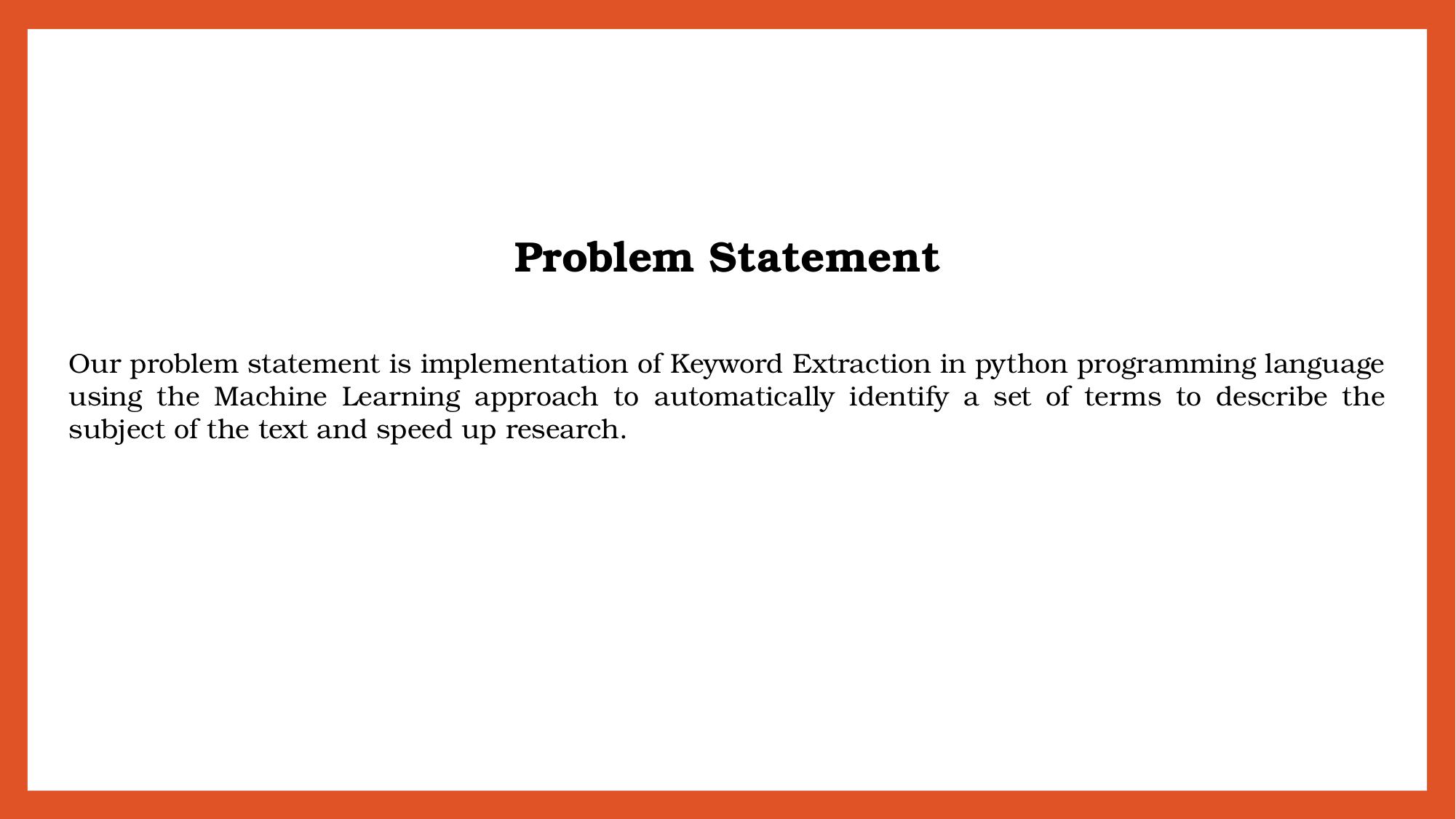

Problem Statement

Our problem statement is implementation of Keyword Extraction in python programming language using the Machine Learning approach to automatically identify a set of terms to describe the subject of the text and speed up research.